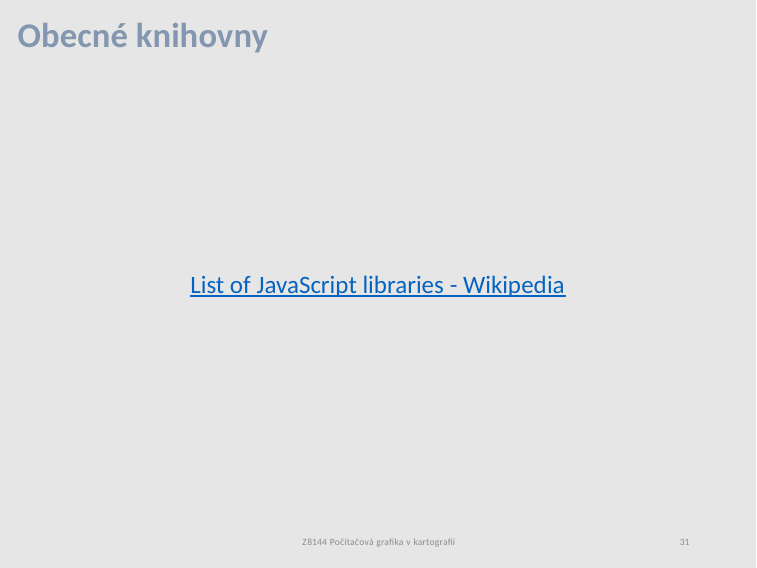

# Obecné knihovny
List of JavaScript libraries - Wikipedia
Z8144 Počítačová grafika v kartografii
31